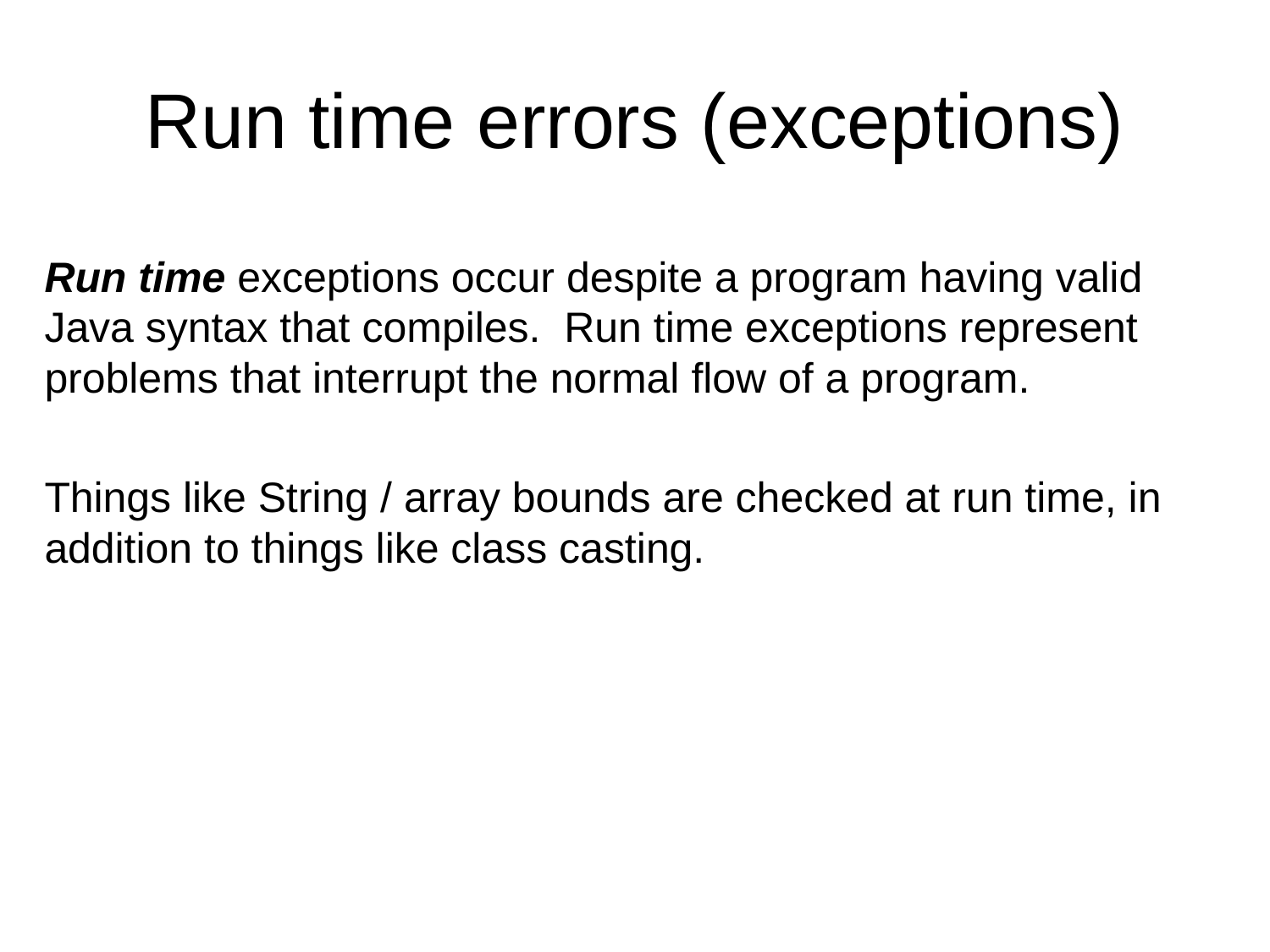

# Run time errors (exceptions)
Run time exceptions occur despite a program having valid Java syntax that compiles.  Run time exceptions represent problems that interrupt the normal flow of a program.

Things like String / array bounds are checked at run time, in addition to things like class casting.